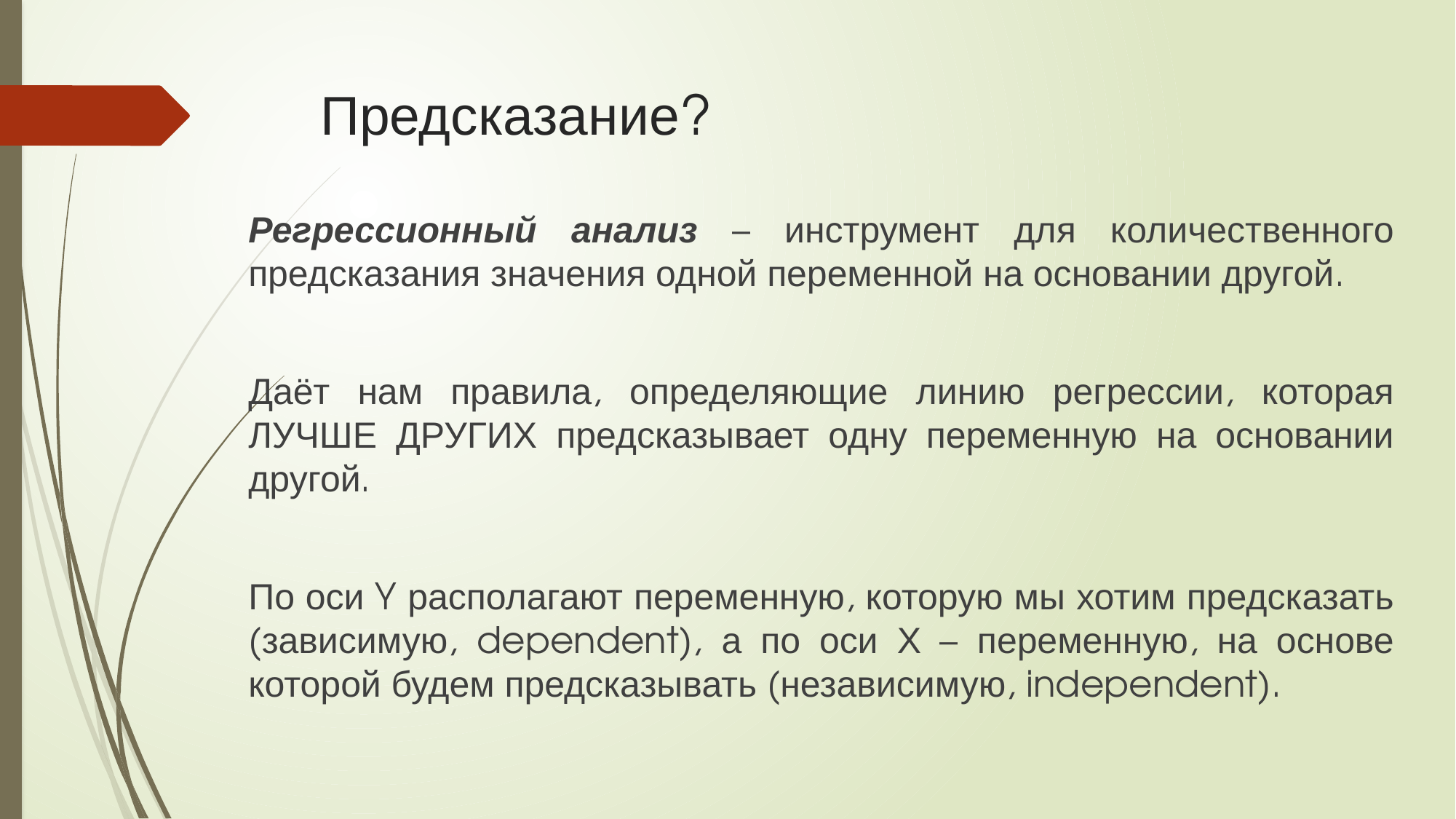

# Предсказание?
Регрессионный анализ – инструмент для количественного предсказания значения одной переменной на основании другой.

Даёт нам правила, определяющие линию регрессии, которая ЛУЧШЕ ДРУГИХ предсказывает одну переменную на основании другой.

По оси Y располагают переменную, которую мы хотим предсказать (зависимую, dependent), а по оси Х – переменную, на основе которой будем предсказывать (независимую, independent).